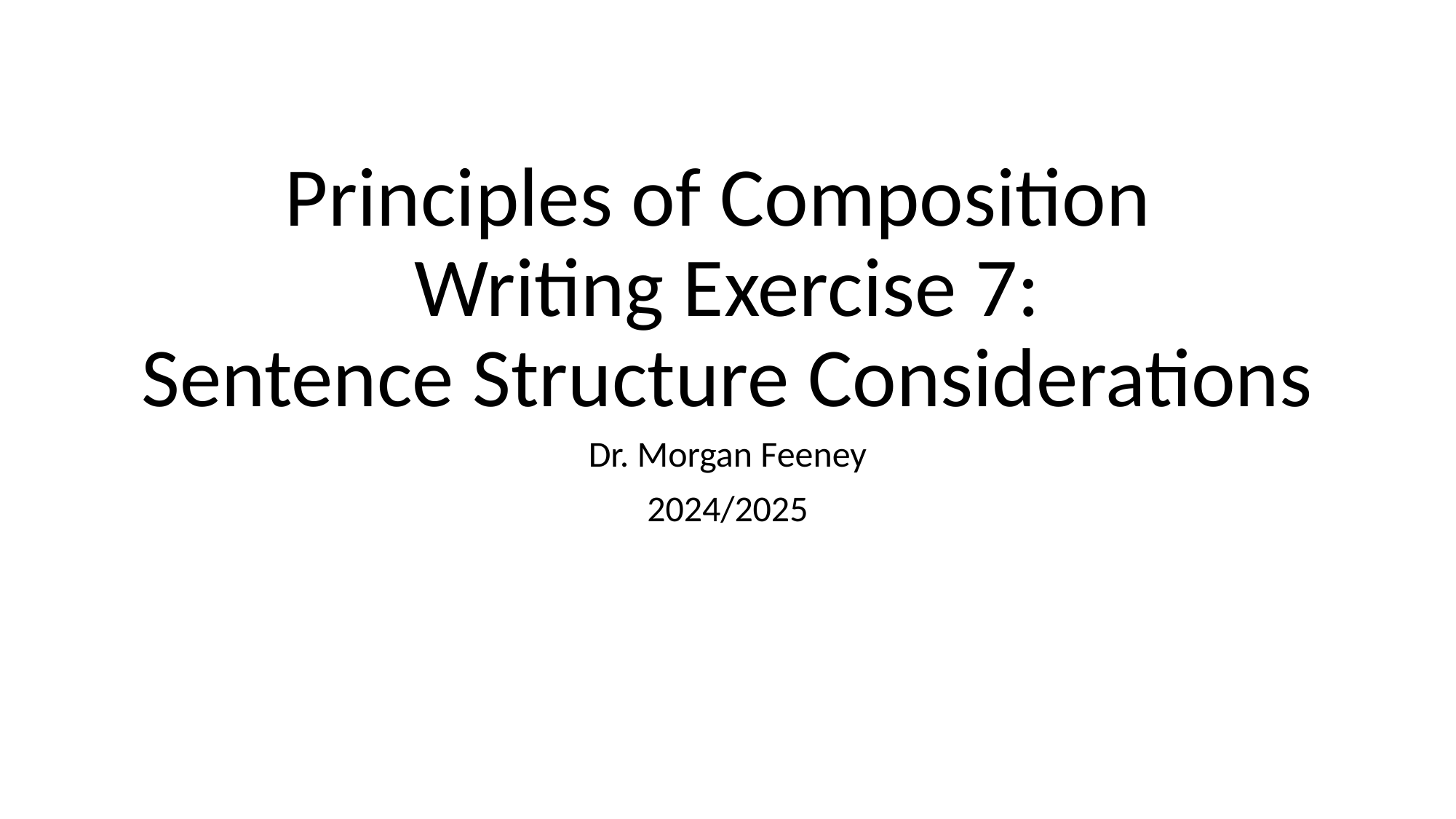

# Principles of Composition Writing Exercise 7: Sentence Structure Considerations
Dr. Morgan Feeney
2024/2025